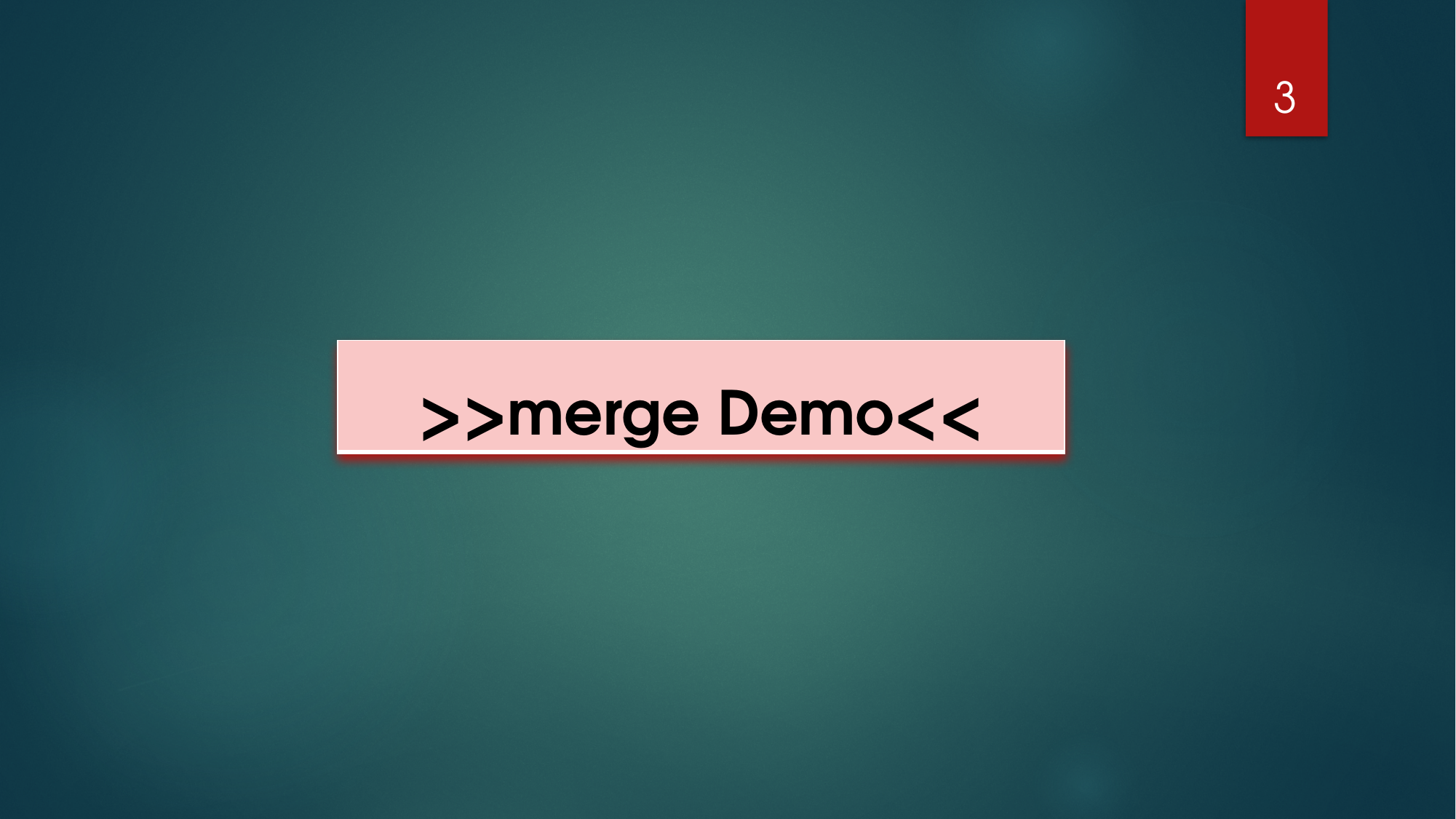

3
| >>merge Demo<< |
| --- |